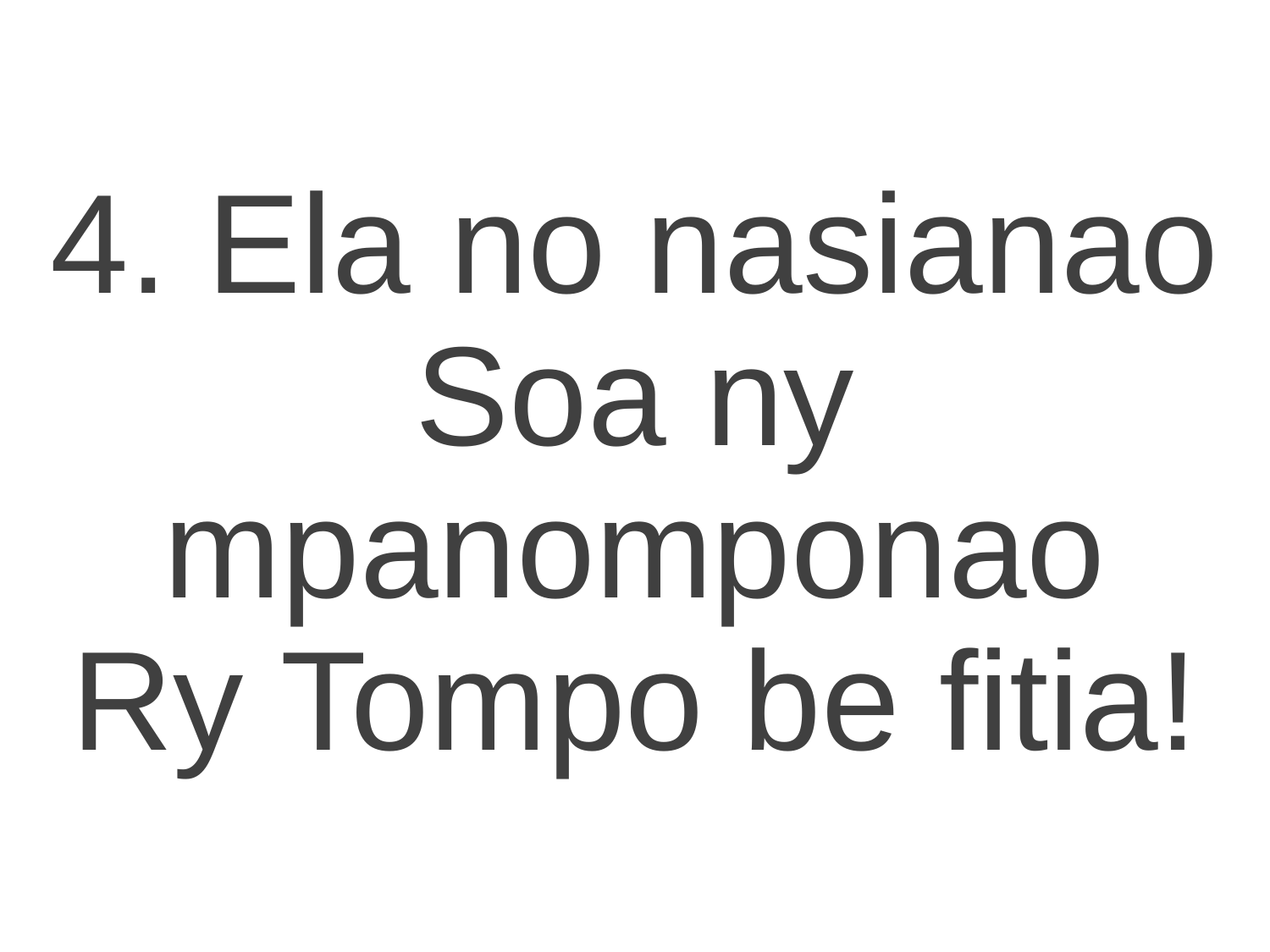

4. Ela no nasianao
Soa ny mpanomponao
Ry Tompo be fitia!